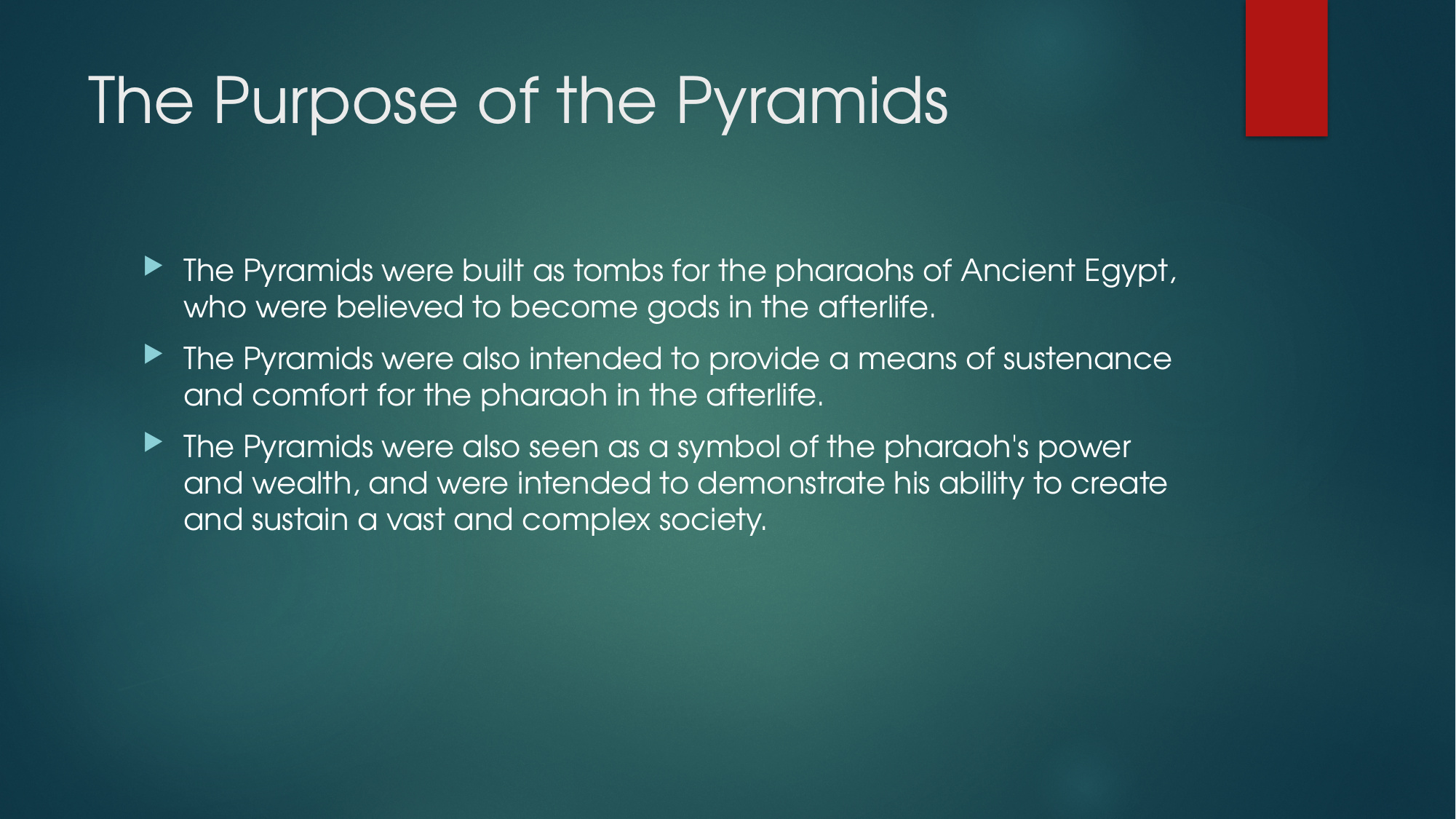

# The Purpose of the Pyramids
The Pyramids were built as tombs for the pharaohs of Ancient Egypt, who were believed to become gods in the afterlife.
The Pyramids were also intended to provide a means of sustenance and comfort for the pharaoh in the afterlife.
The Pyramids were also seen as a symbol of the pharaoh's power and wealth, and were intended to demonstrate his ability to create and sustain a vast and complex society.